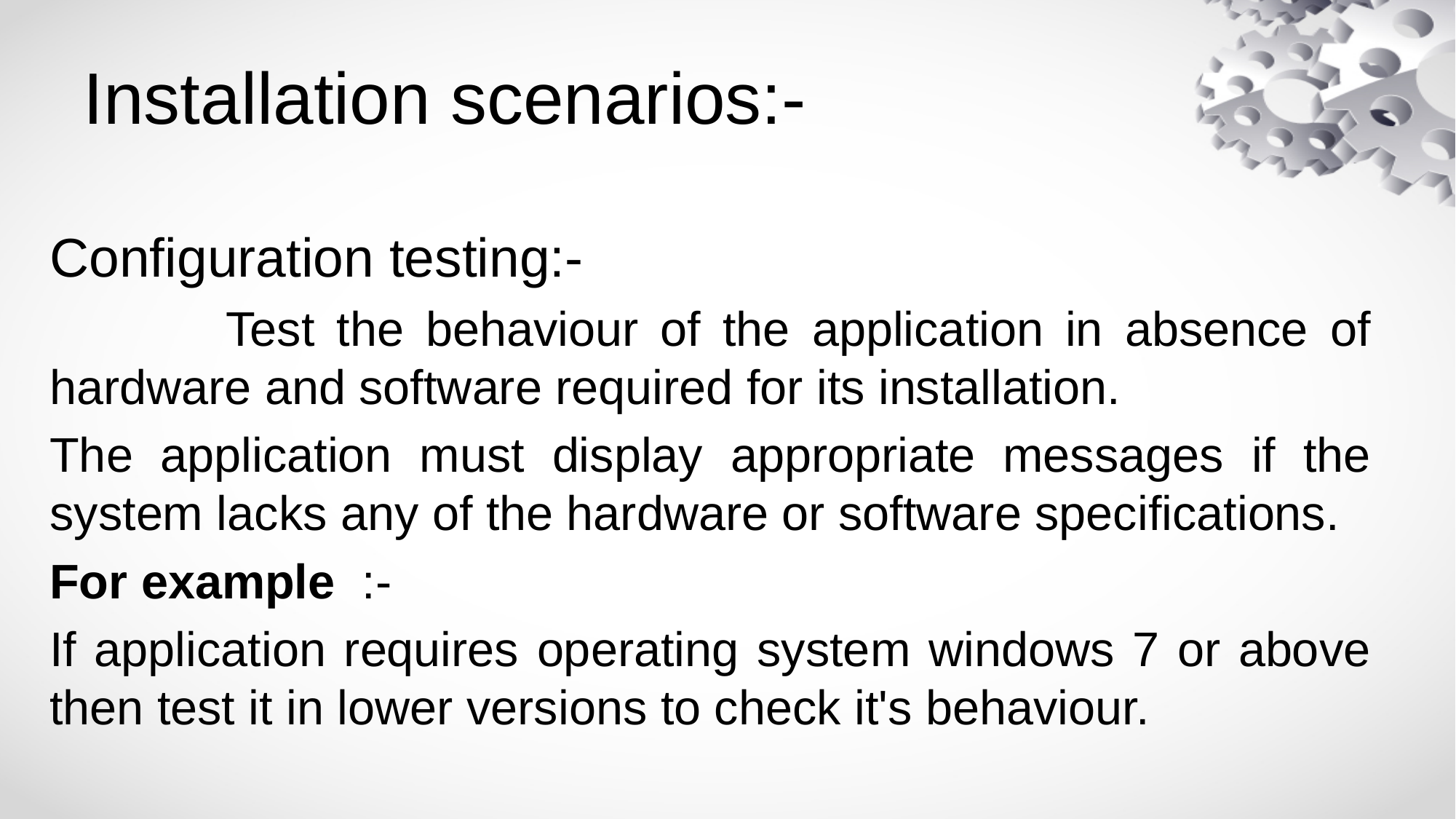

# Installation scenarios:-

Configuration testing:-
        Test the behaviour of the application in absence of hardware and software required for its installation.
The application must display appropriate messages if the system lacks any of the hardware or software specifications.
For example  :-
If application requires operating system windows 7 or above then test it in lower versions to check it's behaviour.